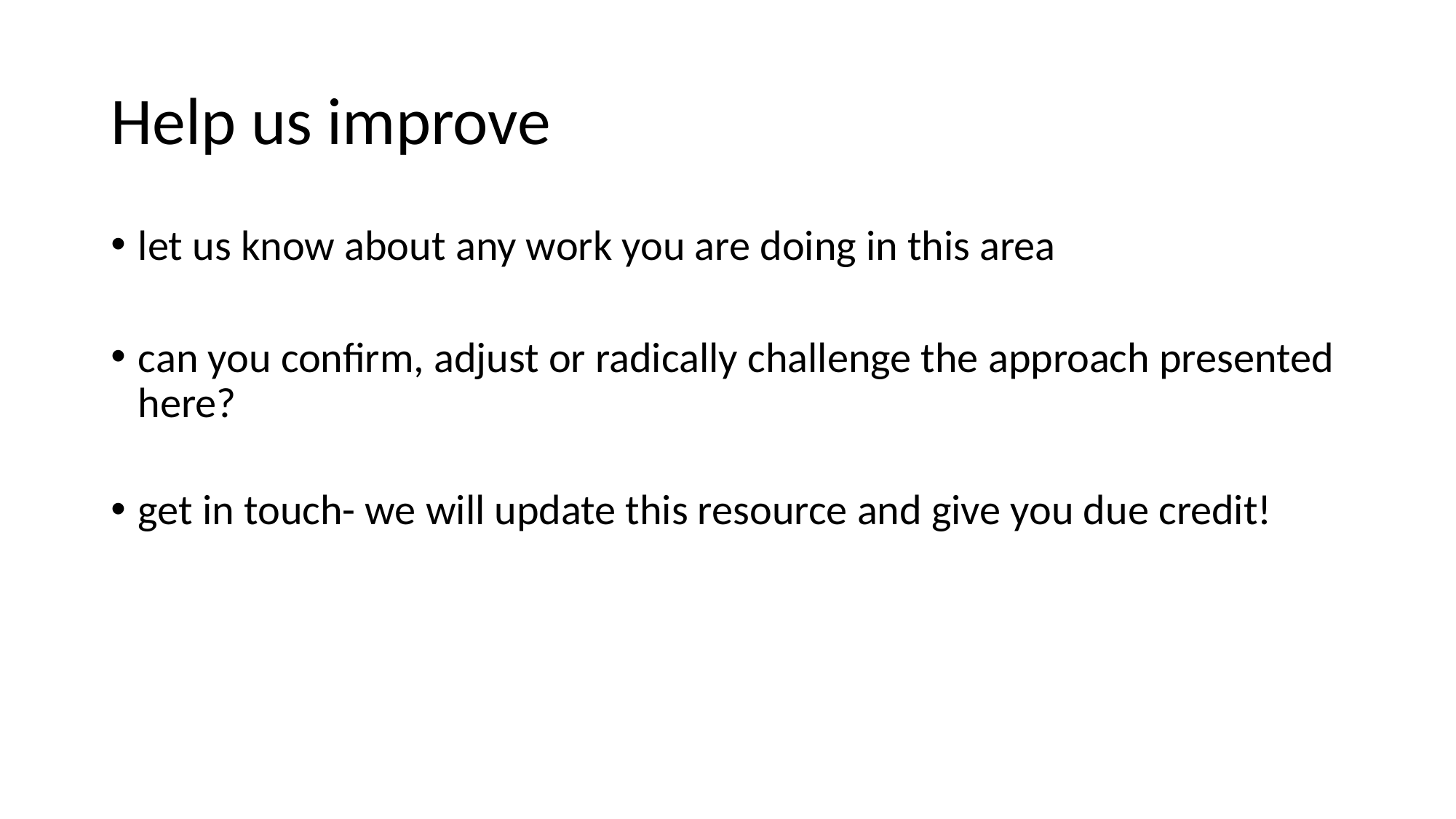

# Help us improve
let us know about any work you are doing in this area
can you confirm, adjust or radically challenge the approach presented here?
get in touch- we will update this resource and give you due credit!